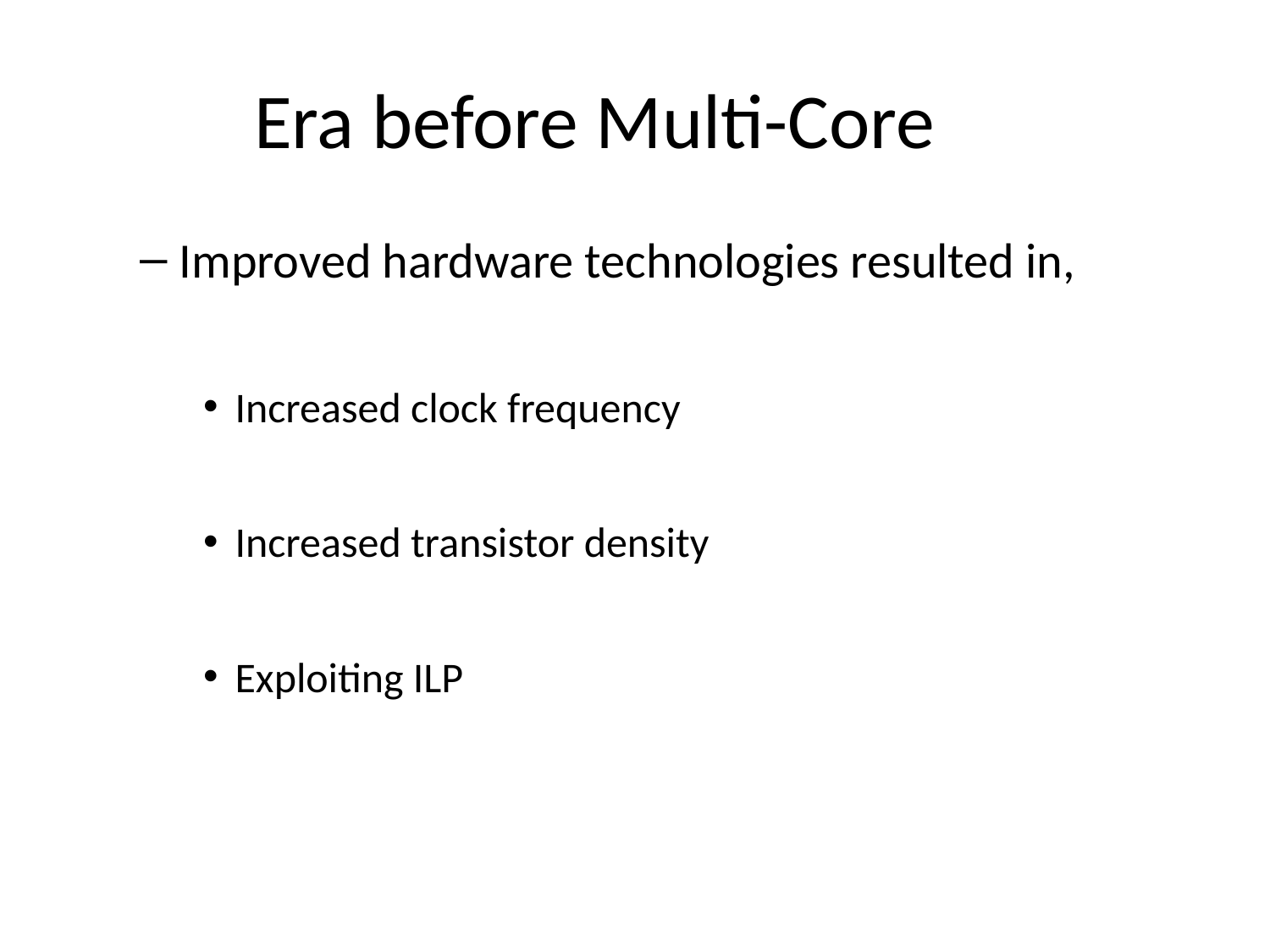

# Era before Multi-Core
Improved hardware technologies resulted in,

Increased clock frequency

Increased transistor density

Exploiting ILP